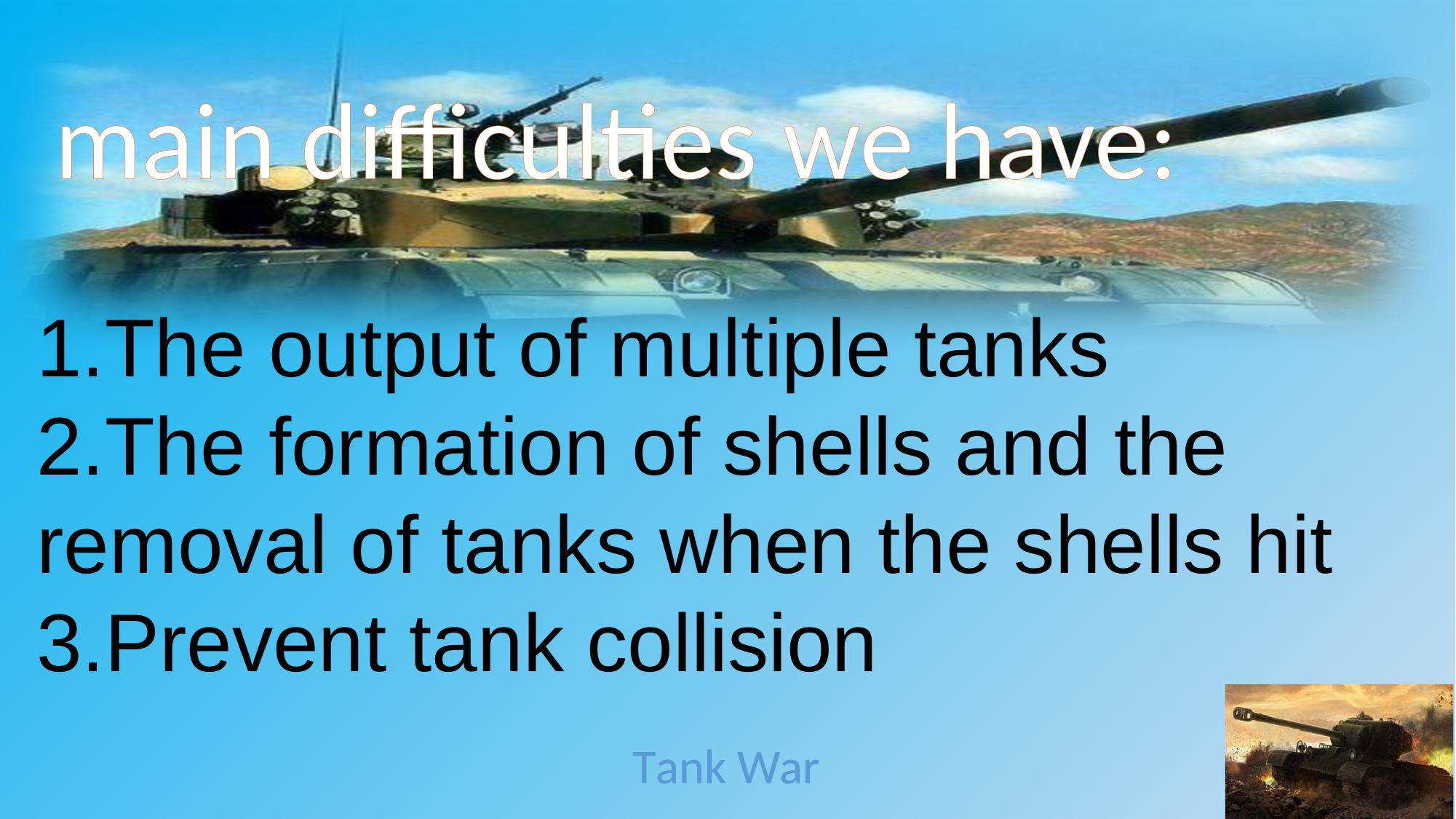

main difficulties we have:
1.The output of multiple tanks
2.The formation of shells and the removal of tanks when the shells hit
3.Prevent tank collision